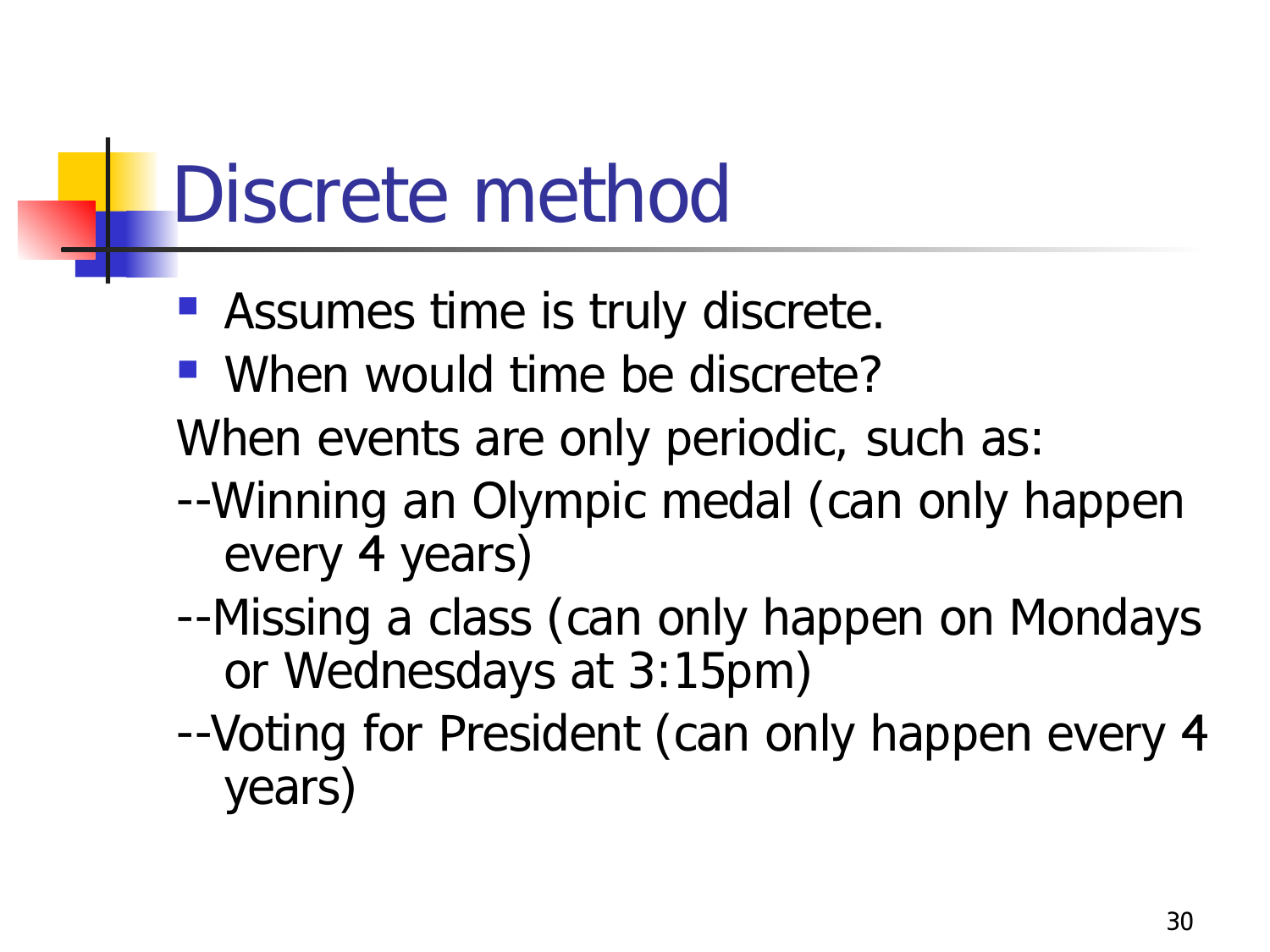

# Discrete method
Assumes time is truly discrete.
When would time be discrete?
When events are only periodic, such as:
--Winning an Olympic medal (can only happen every 4 years)
--Missing a class (can only happen on Mondays or Wednesdays at 3:15pm)
--Voting for President (can only happen every 4 years)

30